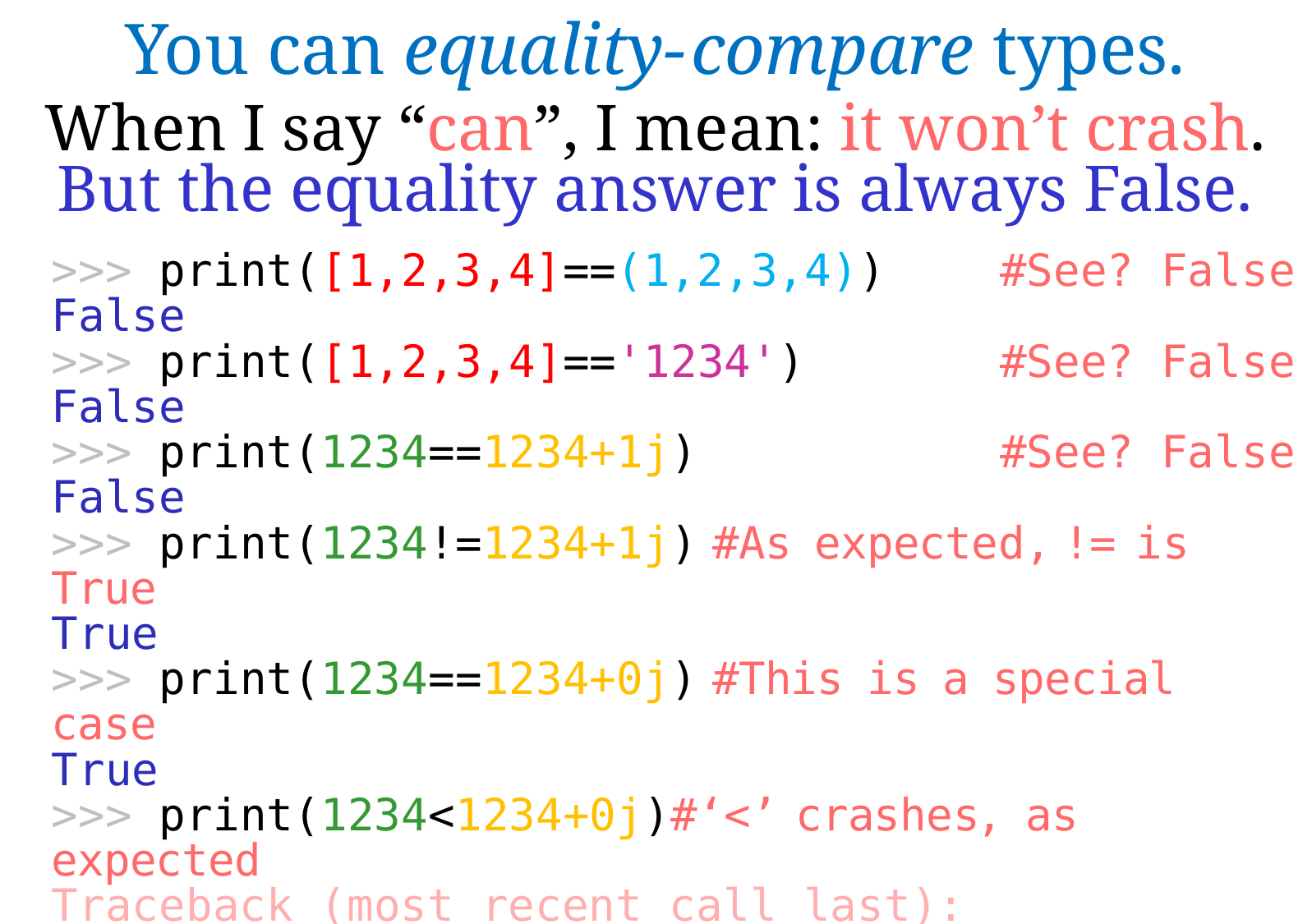

You can equality- compare types.
When I say “can”, I mean: it won’t crash.
But the equality answer is always False.
>>> print([1,2,3,4]==(1,2,3,4))     #See? False
False
>>> print([1,2,3,4]=='1234')        #See? False
False
>>> print(1234==1234+1j)            #See? False
False
>>> print(1234!=1234+1j) #As expected, != is True
True
>>> print(1234==1234+0j) #This is a special case
True
>>> print(1234<1234+0j)#‘<’ crashes, as expected
Traceback (most recent call last):
  File "<stdin>", line 1, in <module>
TypeError: '<' not supported between instances of 'int' and 'complex'